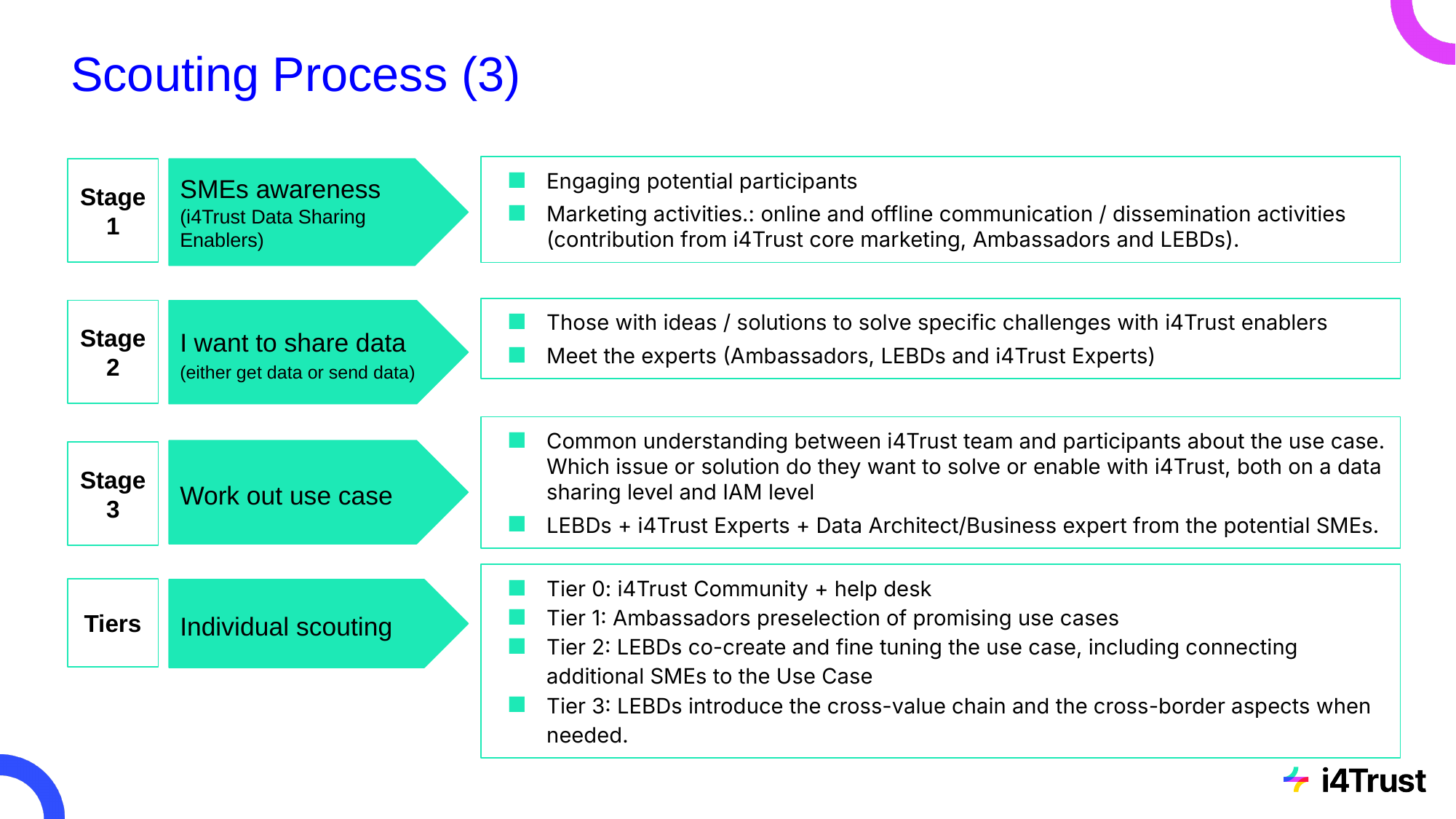

# Scouting Process (3)
Engaging potential participants
Marketing activities.: online and offline communication / dissemination activities (contribution from i4Trust core marketing, Ambassadors and LEBDs).
Stage
1
SMEs awareness
(i4Trust Data Sharing Enablers)
Those with ideas / solutions to solve specific challenges with i4Trust enablers
Meet the experts (Ambassadors, LEBDs and i4Trust Experts)
Stage
2
I want to share data
(either get data or send data)
Common understanding between i4Trust team and participants about the use case. Which issue or solution do they want to solve or enable with i4Trust, both on a data sharing level and IAM level
LEBDs + i4Trust Experts + Data Architect/Business expert from the potential SMEs.
Work out use case
Stage
3
Tier 0: i4Trust Community + help desk
Tier 1: Ambassadors preselection of promising use cases
Tier 2: LEBDs co-create and fine tuning the use case, including connecting additional SMEs to the Use Case
Tier 3: LEBDs introduce the cross-value chain and the cross-border aspects when needed.
Tiers
Individual scouting